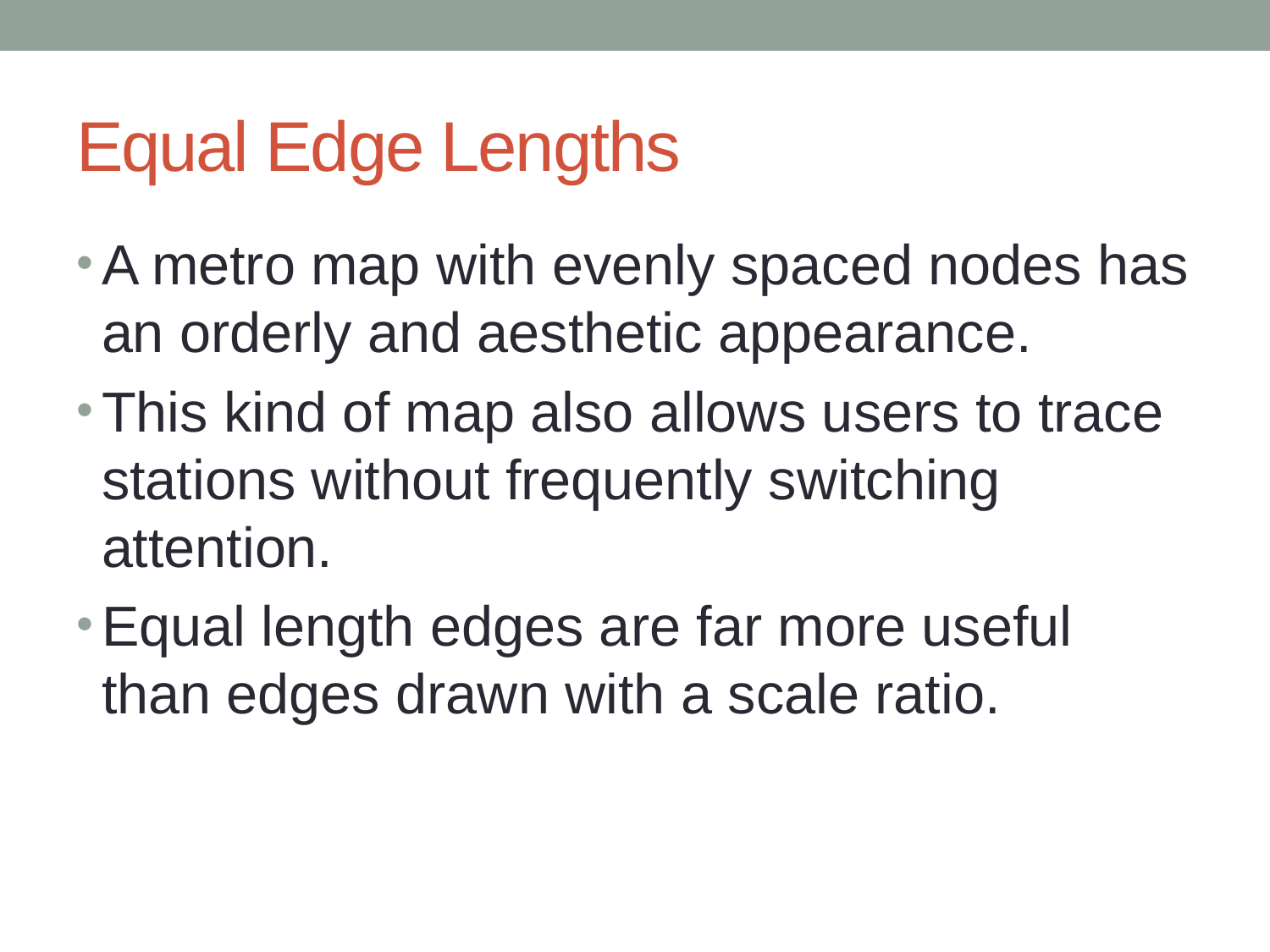

# Equal Edge Lengths
A metro map with evenly spaced nodes has an orderly and aesthetic appearance.
This kind of map also allows users to trace stations without frequently switching attention.
Equal length edges are far more useful than edges drawn with a scale ratio.